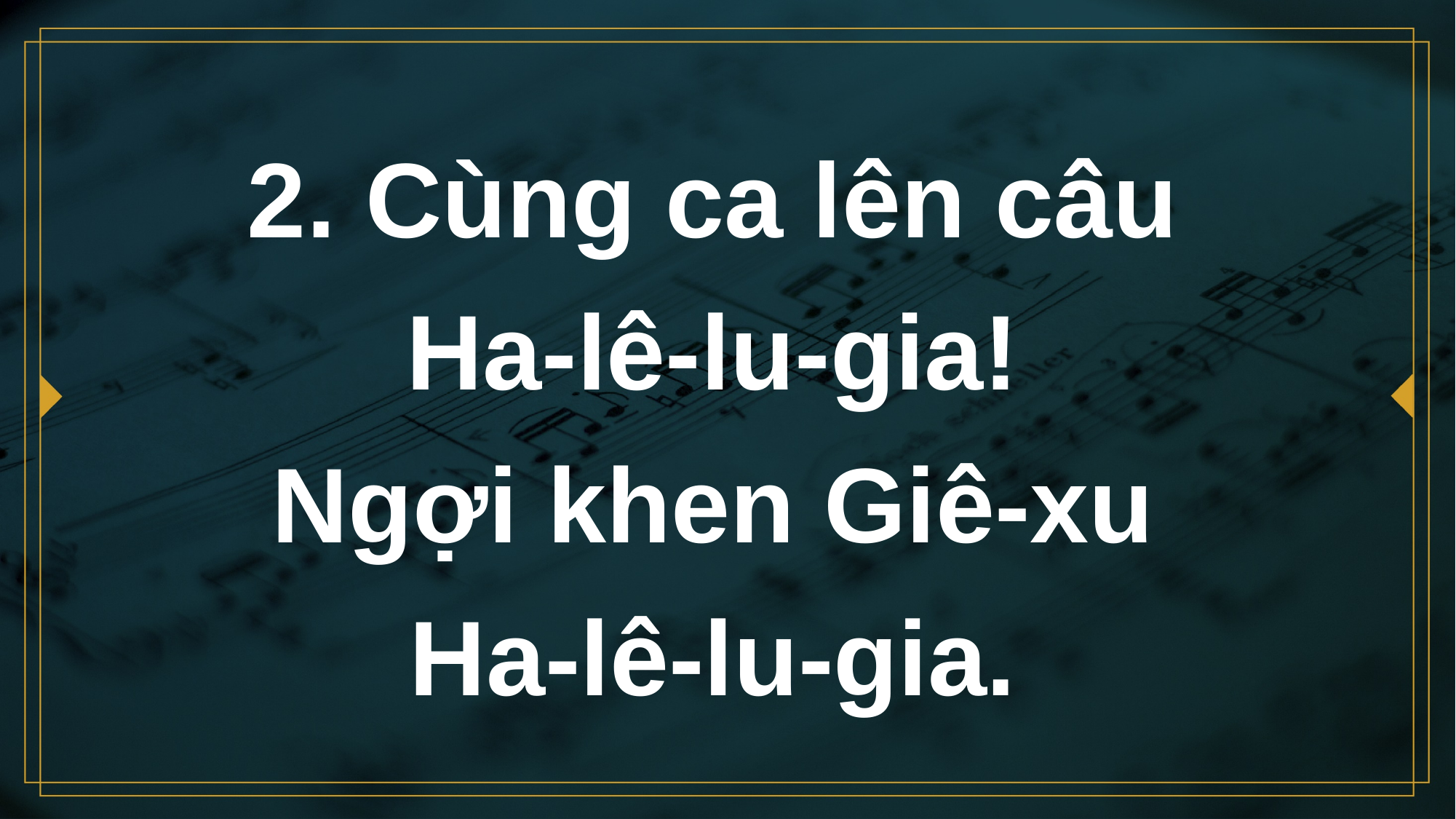

# 2. Cùng ca lên câu Ha-lê-lu-gia!
Ngợi khen Giê-xu
Ha-lê-lu-gia.